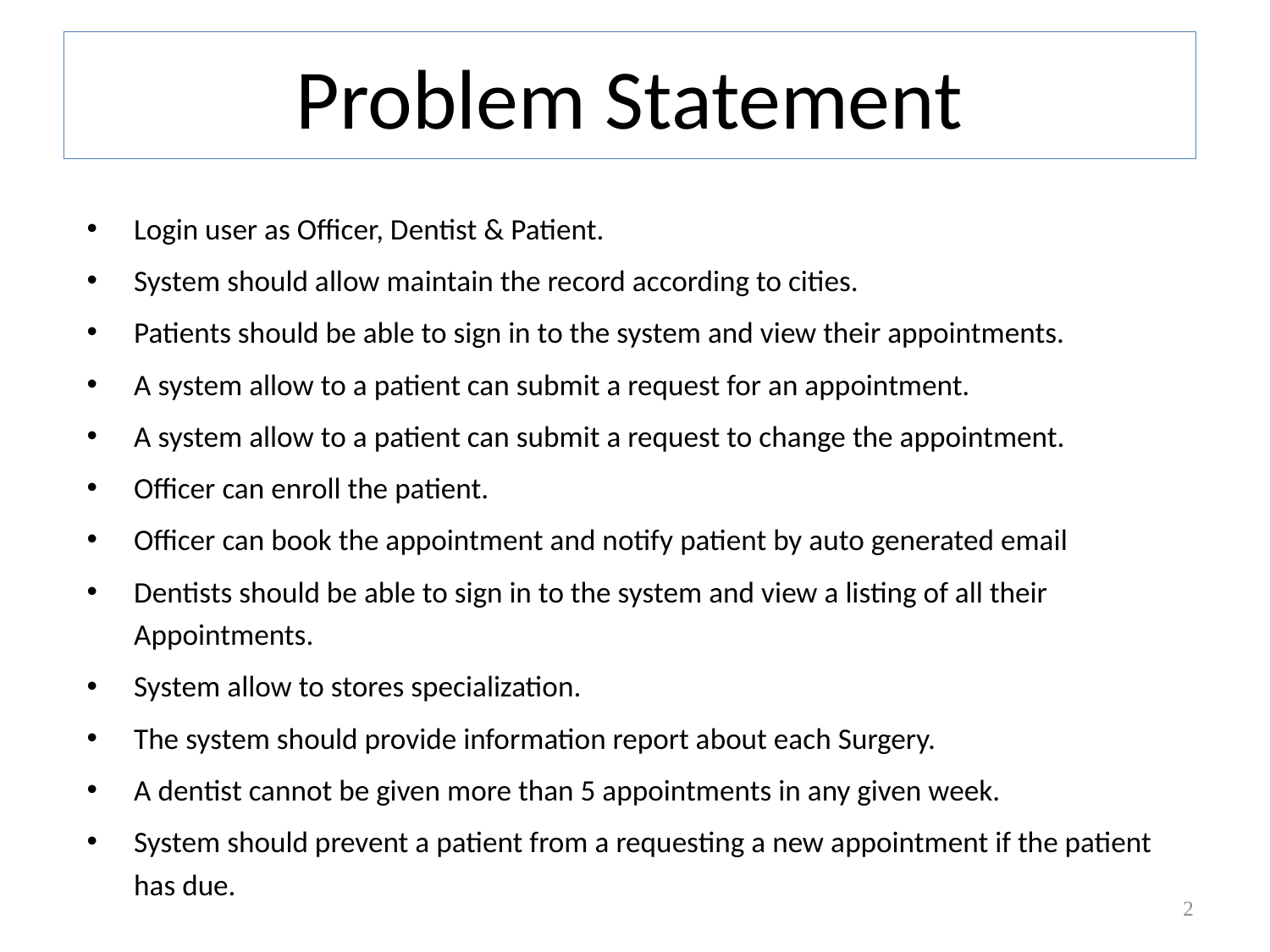

# Problem Statement
Login user as Officer, Dentist & Patient.
System should allow maintain the record according to cities.
Patients should be able to sign in to the system and view their appointments.
A system allow to a patient can submit a request for an appointment.
A system allow to a patient can submit a request to change the appointment.
Officer can enroll the patient.
Officer can book the appointment and notify patient by auto generated email
Dentists should be able to sign in to the system and view a listing of all their Appointments.
System allow to stores specialization.
The system should provide information report about each Surgery.
A dentist cannot be given more than 5 appointments in any given week.
System should prevent a patient from a requesting a new appointment if the patient has due.
2